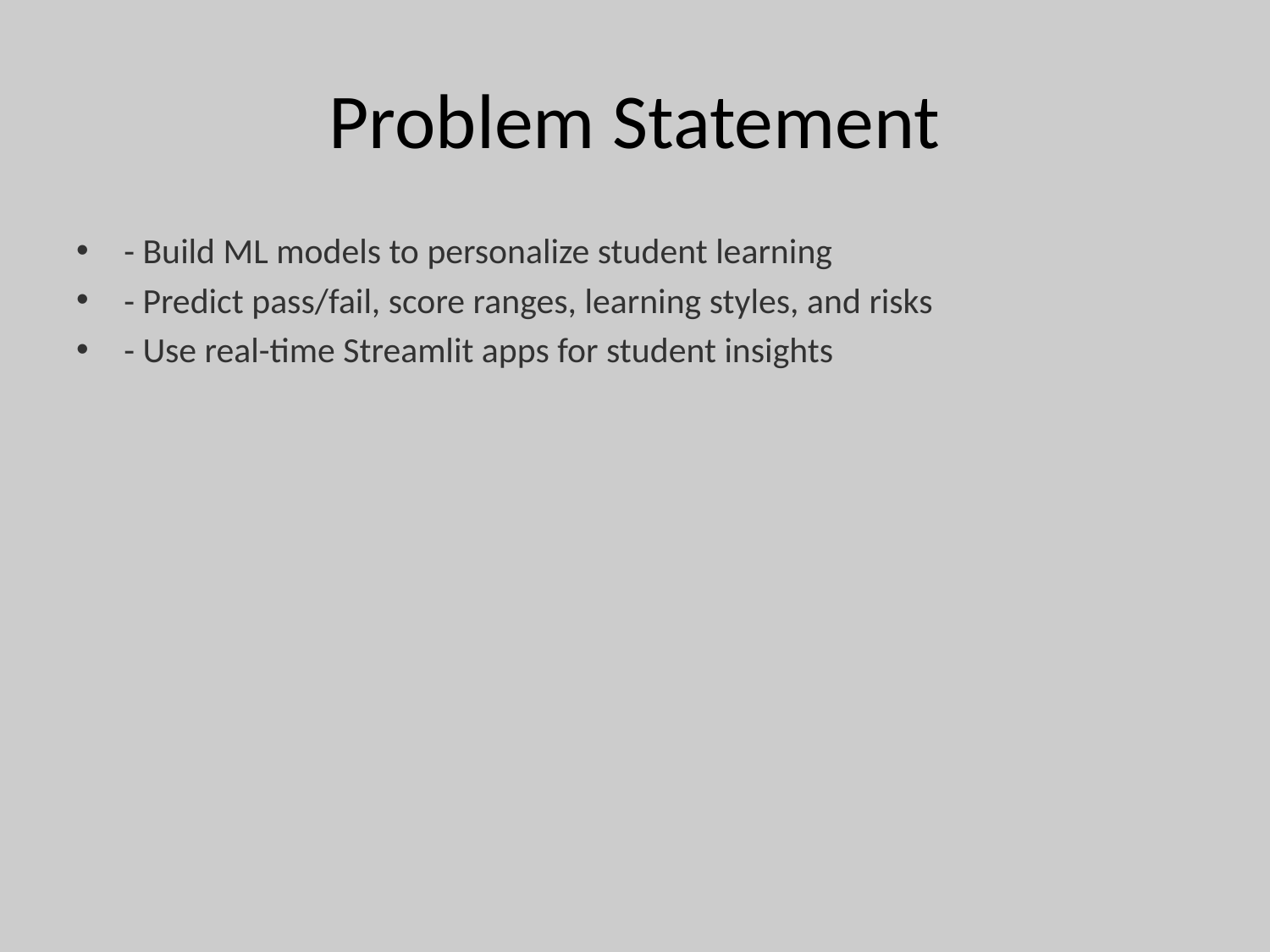

# Problem Statement
- Build ML models to personalize student learning
- Predict pass/fail, score ranges, learning styles, and risks
- Use real-time Streamlit apps for student insights